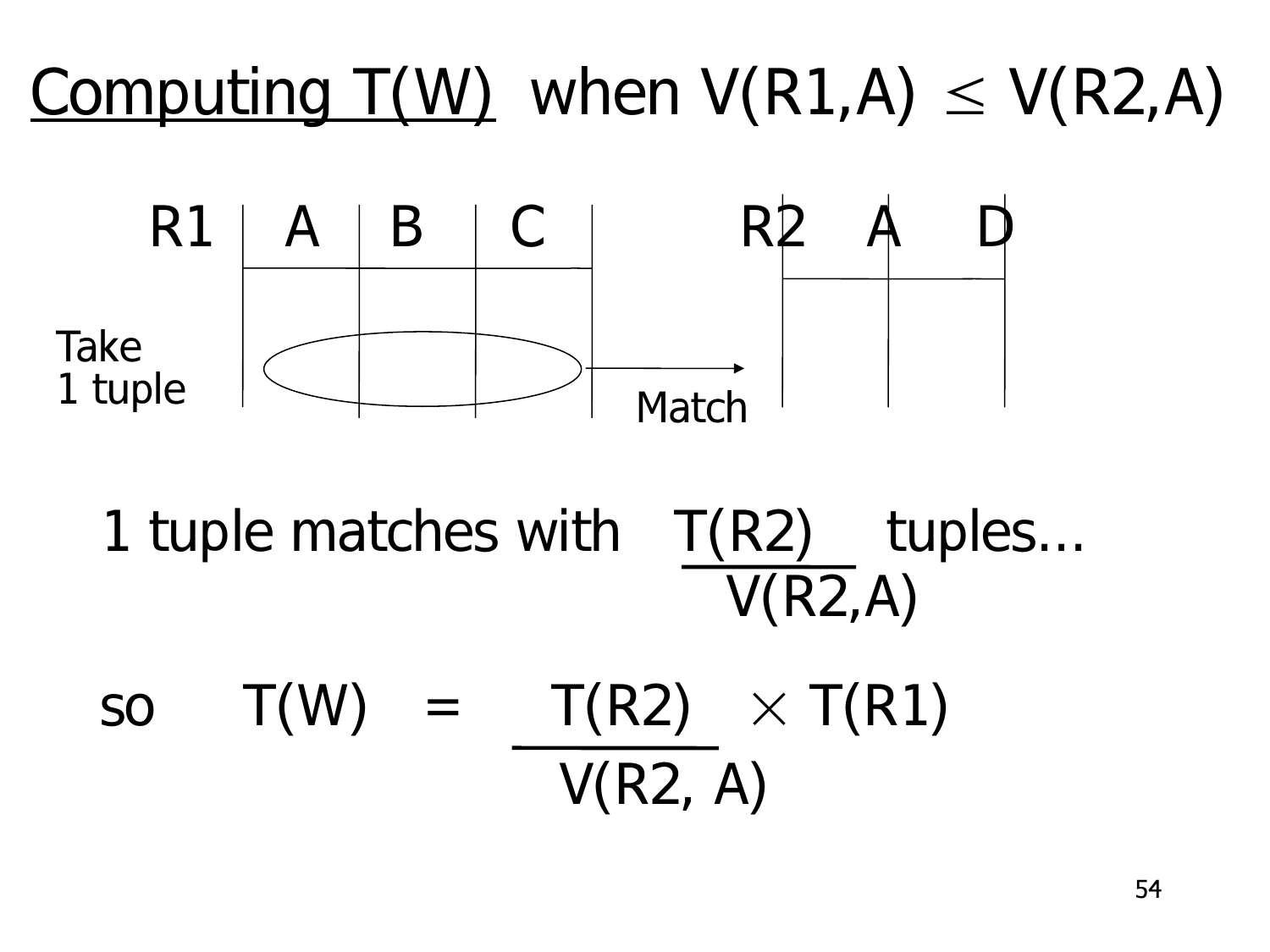

Computing T(W)   when V(R1,A) ≤ V(R2,A)
R1    A    B     C     	  R2	  A	 D

Take
1 tuple

Match
1 tuple matches with   T(R2)        tuples...
					    V(R2,A)

so     T(W)   =     T(R2)   × T(R1)
			         V(R2, A)

54